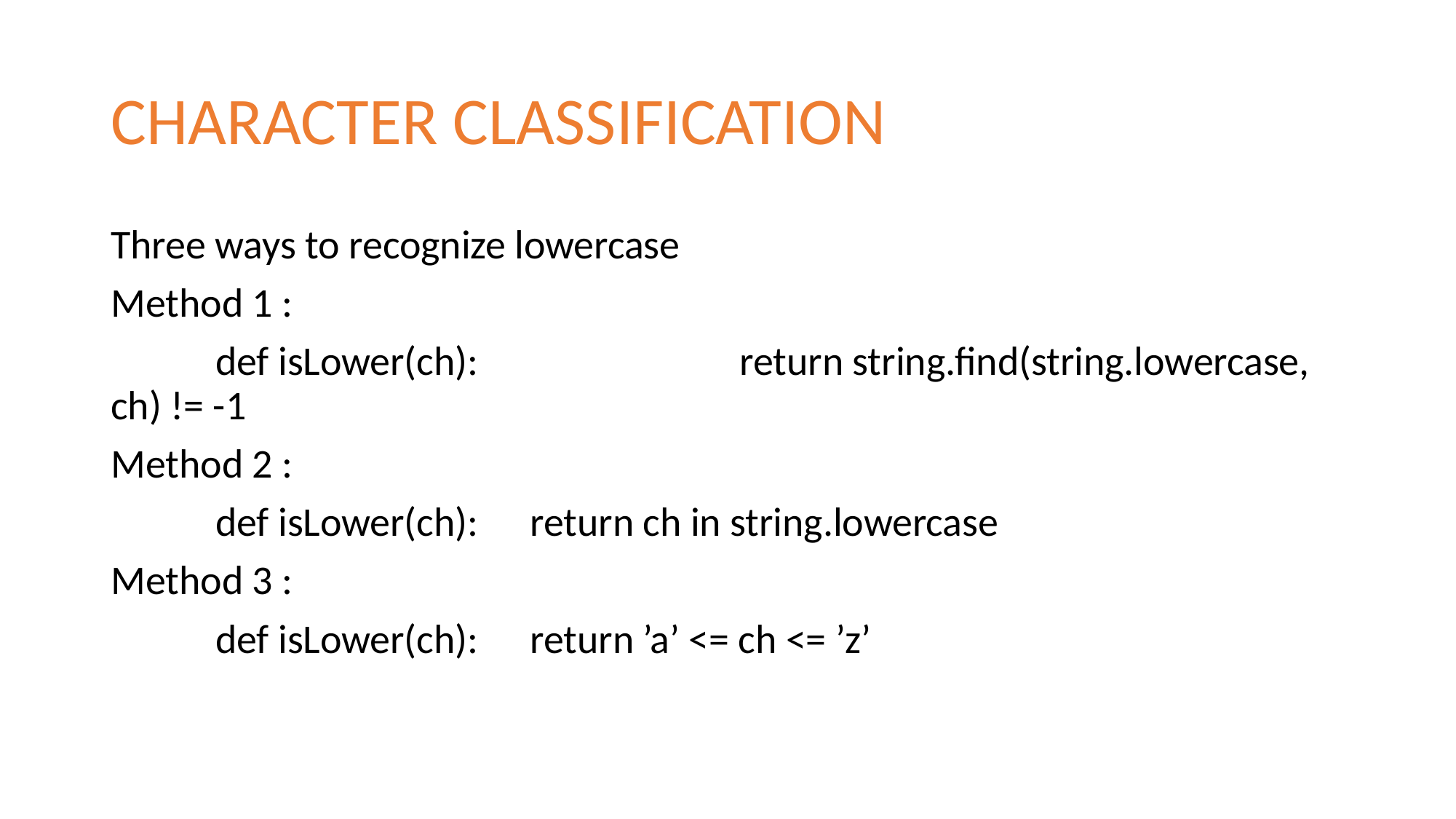

# CHARACTER CLASSIFICATION
Three ways to recognize lowercase
Method 1 :
	def isLower(ch):								 		return string.find(string.lowercase, ch) != -1
Method 2 :
	def isLower(ch): 										return ch in string.lowercase
Method 3 :
	def isLower(ch): 										return ’a’ <= ch <= ’z’